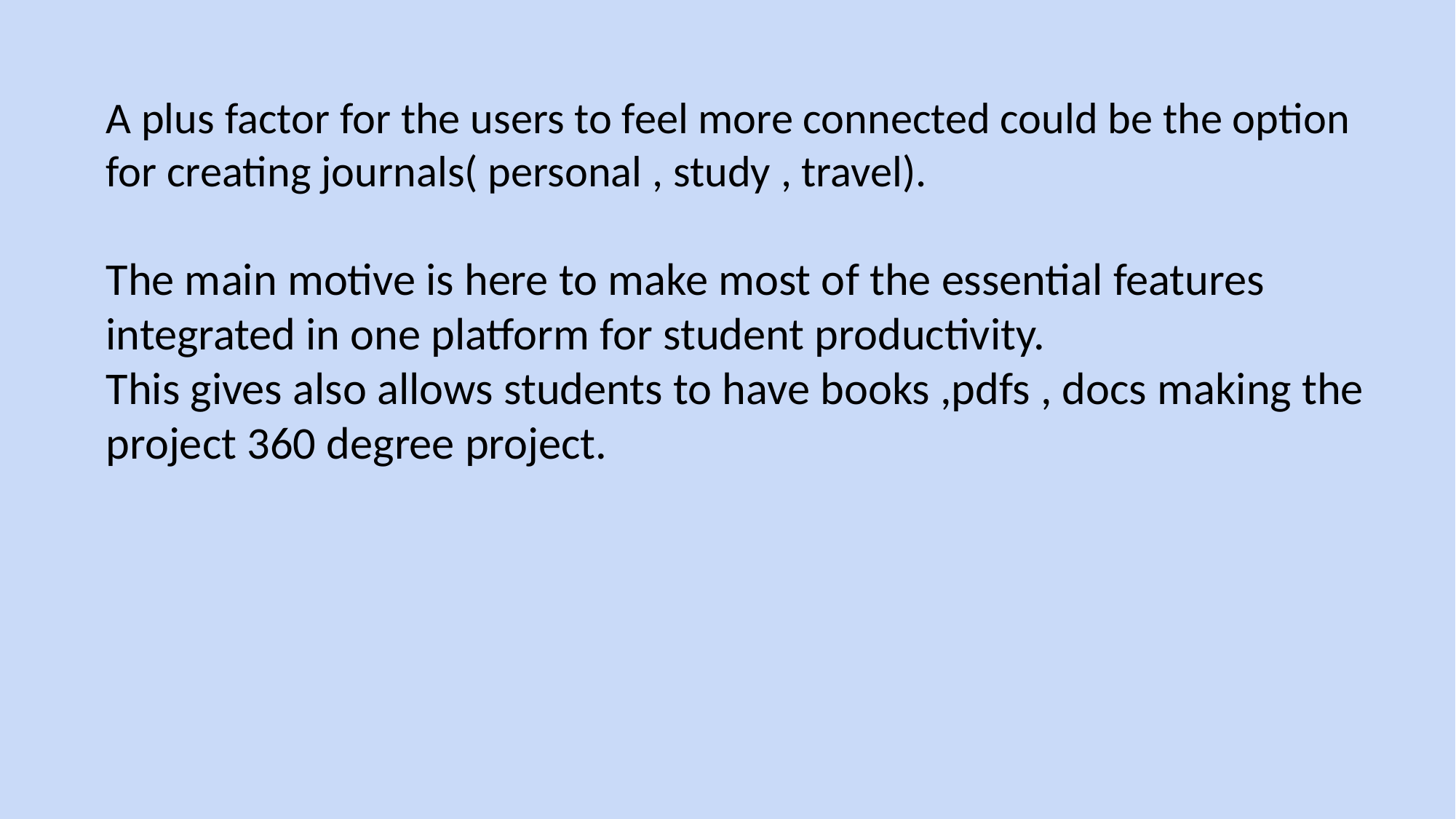

A plus factor for the users to feel more connected could be the option for creating journals( personal , study , travel).

The main motive is here to make most of the essential features integrated in one platform for student productivity.
This gives also allows students to have books ,pdfs , docs making the project 360 degree project.